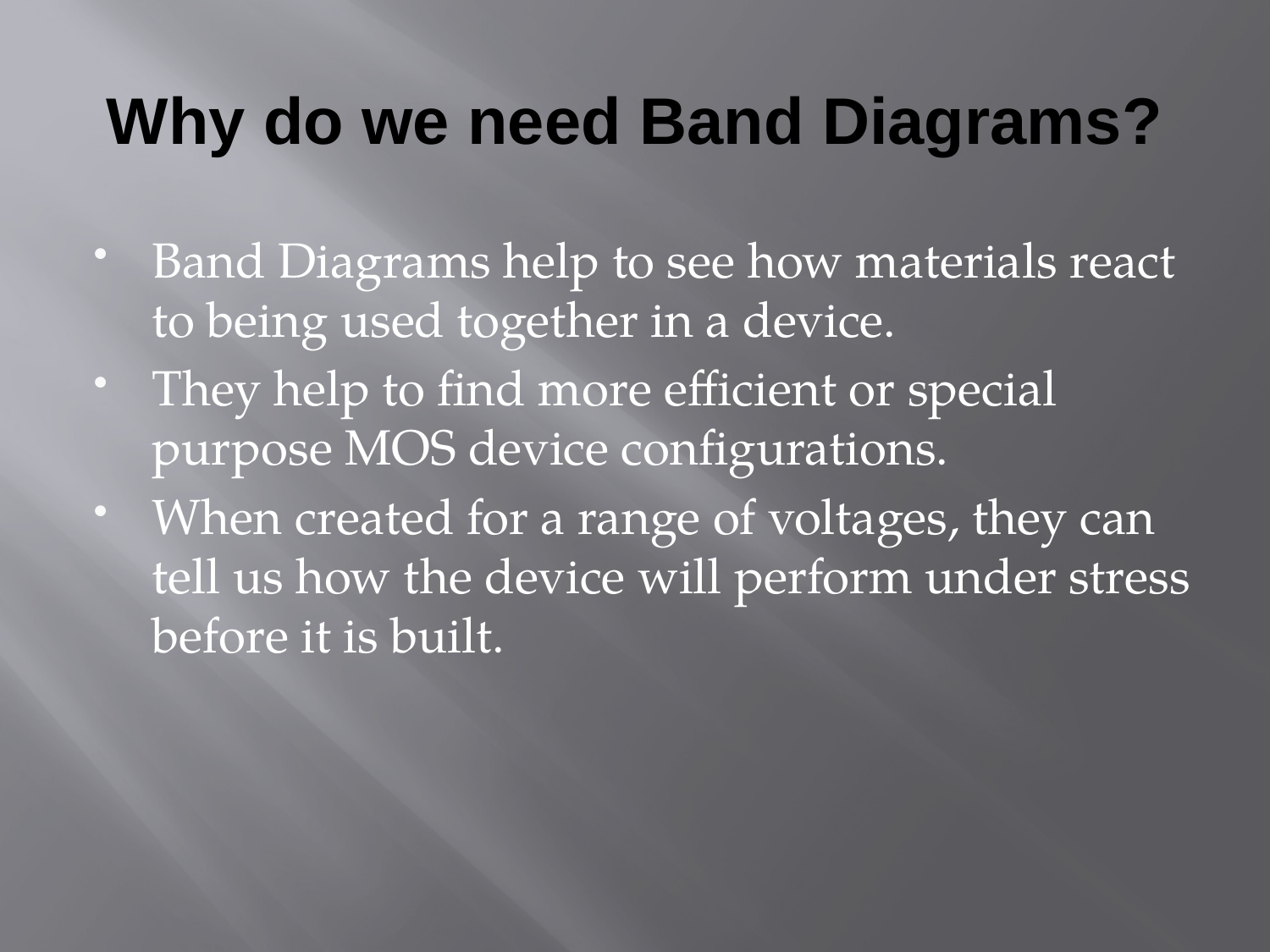

# Why do we need Band Diagrams?
Band Diagrams help to see how materials react to being used together in a device.
They help to find more efficient or special purpose MOS device configurations.
When created for a range of voltages, they can tell us how the device will perform under stress before it is built.